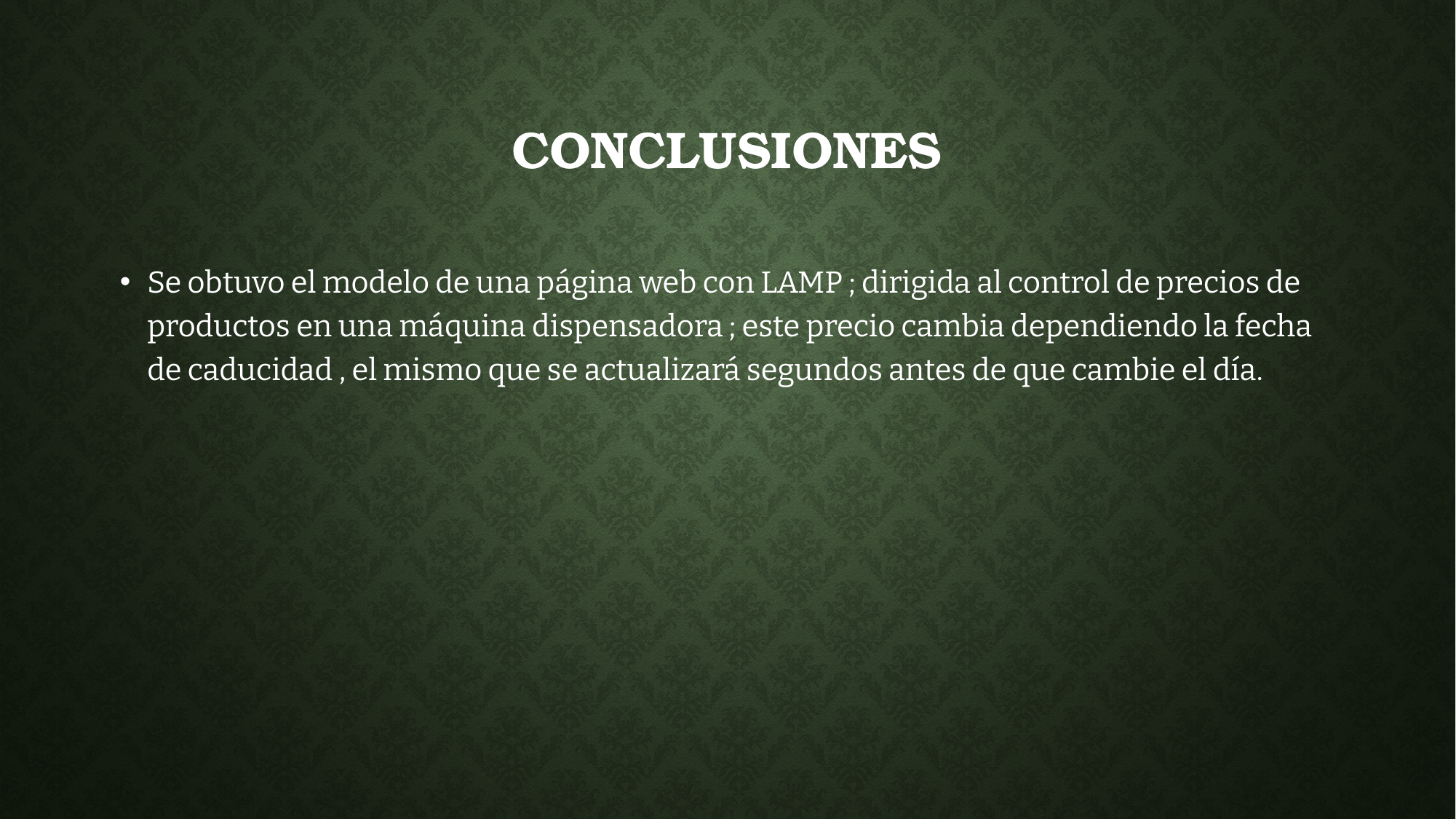

# Conclusiones
Se obtuvo el modelo de una página web con LAMP ; dirigida al control de precios de productos en una máquina dispensadora ; este precio cambia dependiendo la fecha de caducidad , el mismo que se actualizará segundos antes de que cambie el día.